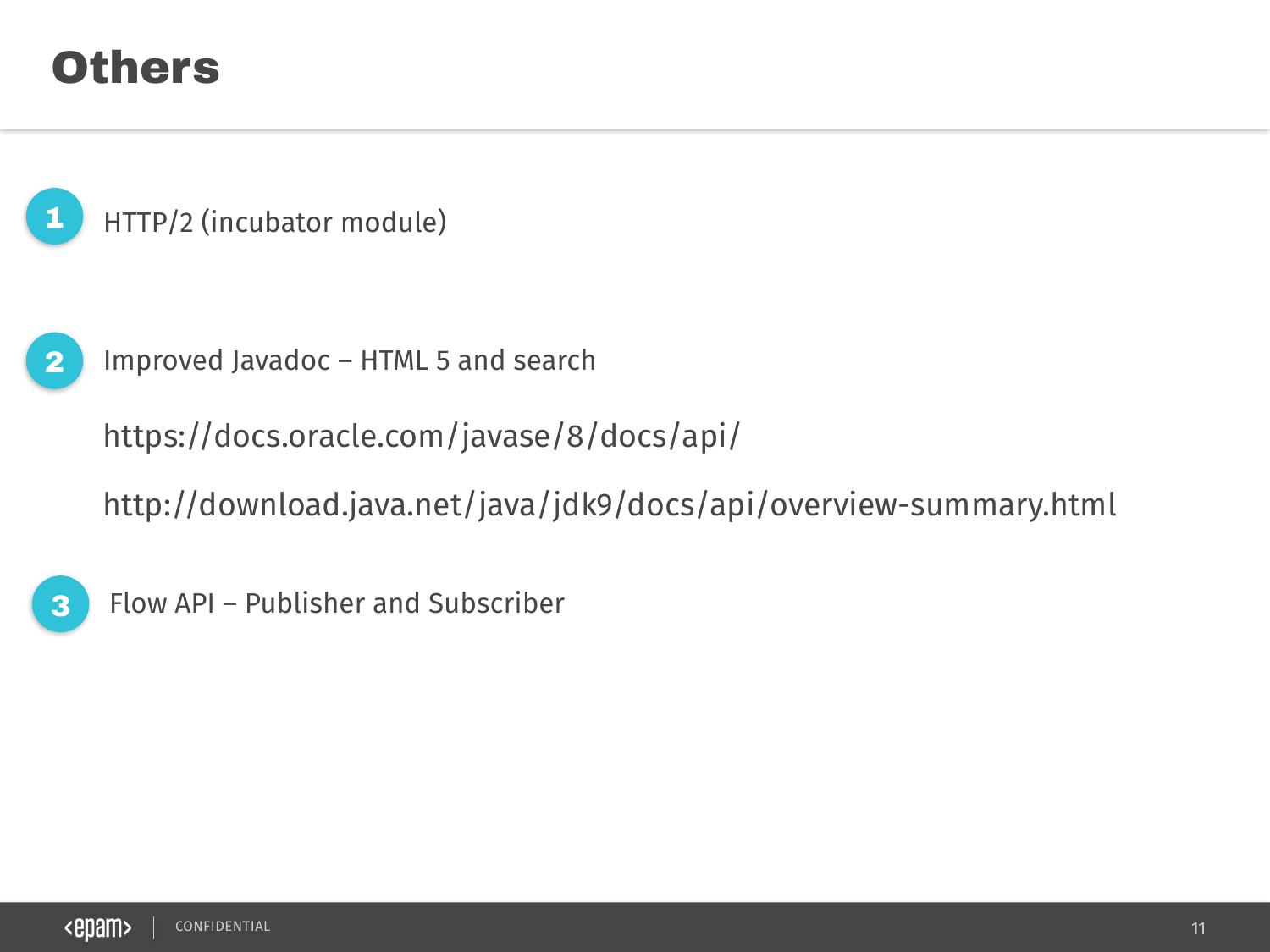

Others

1
HTTP/2 (incubator module)

2
Improved Javadoc – HTML 5 and search
https://docs.oracle.com/javase/8/docs/api/
http://download.java.net/java/jdk9/docs/api/overview-summary.html

3
Flow API – Publisher and Subscriber